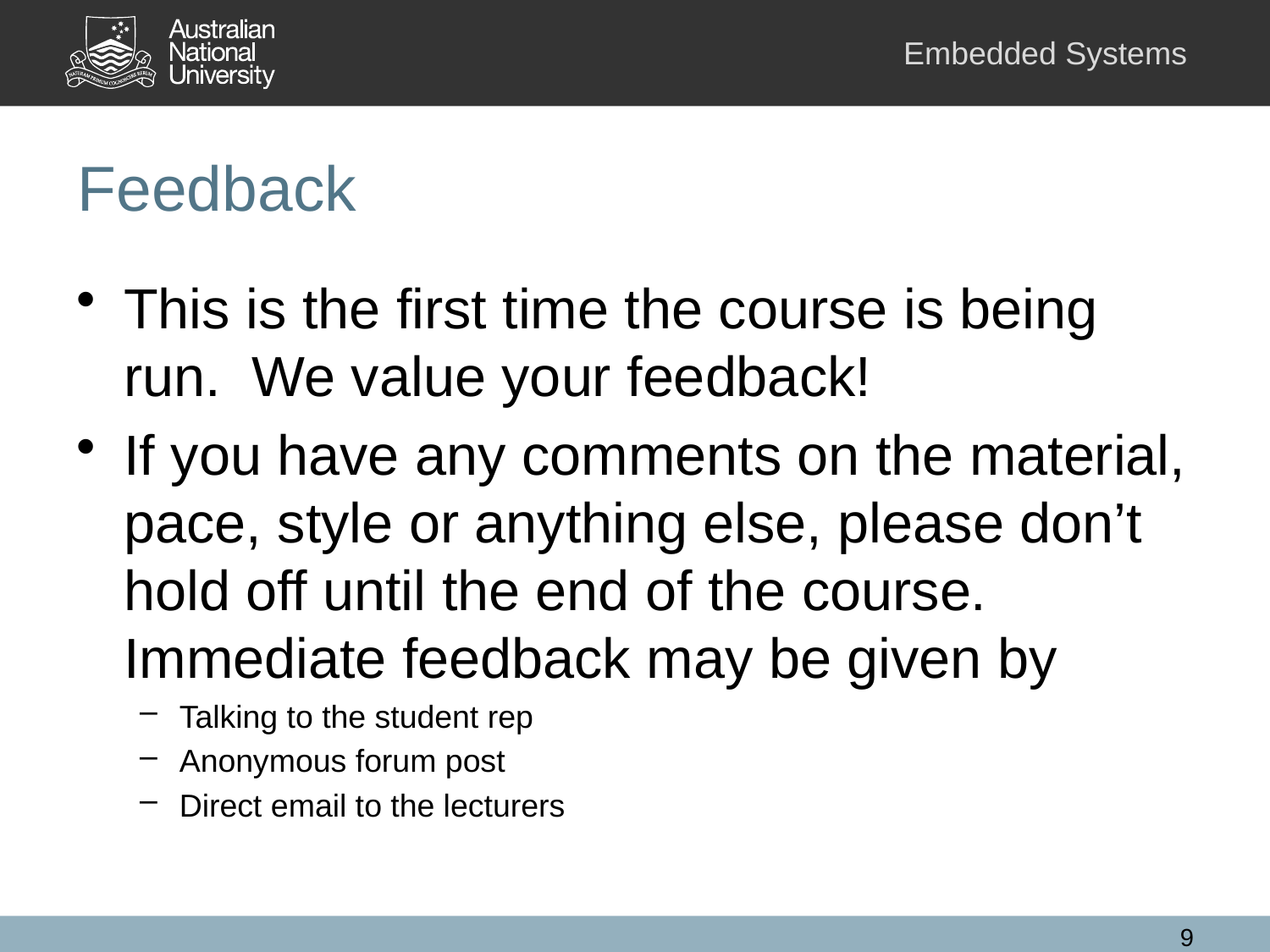

# Feedback
This is the first time the course is being run.  We value your feedback!
If you have any comments on the material, pace, style or anything else, please don’t hold off until the end of the course.  Immediate feedback may be given by
Talking to the student rep
Anonymous forum post
Direct email to the lecturers
9